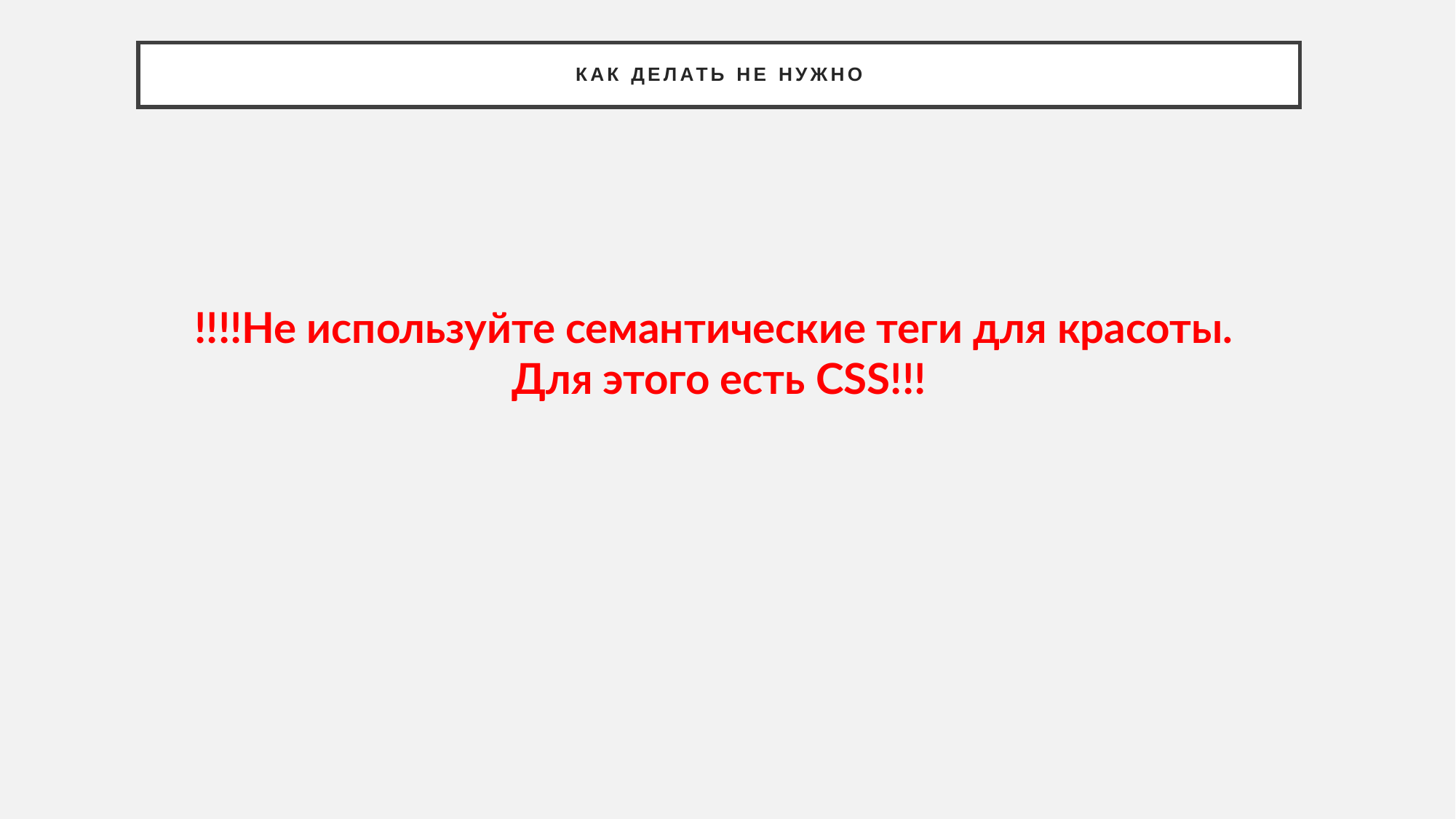

# Как делать не нужно
!!!!Не используйте семантические теги для красоты.
Для этого есть CSS!!!